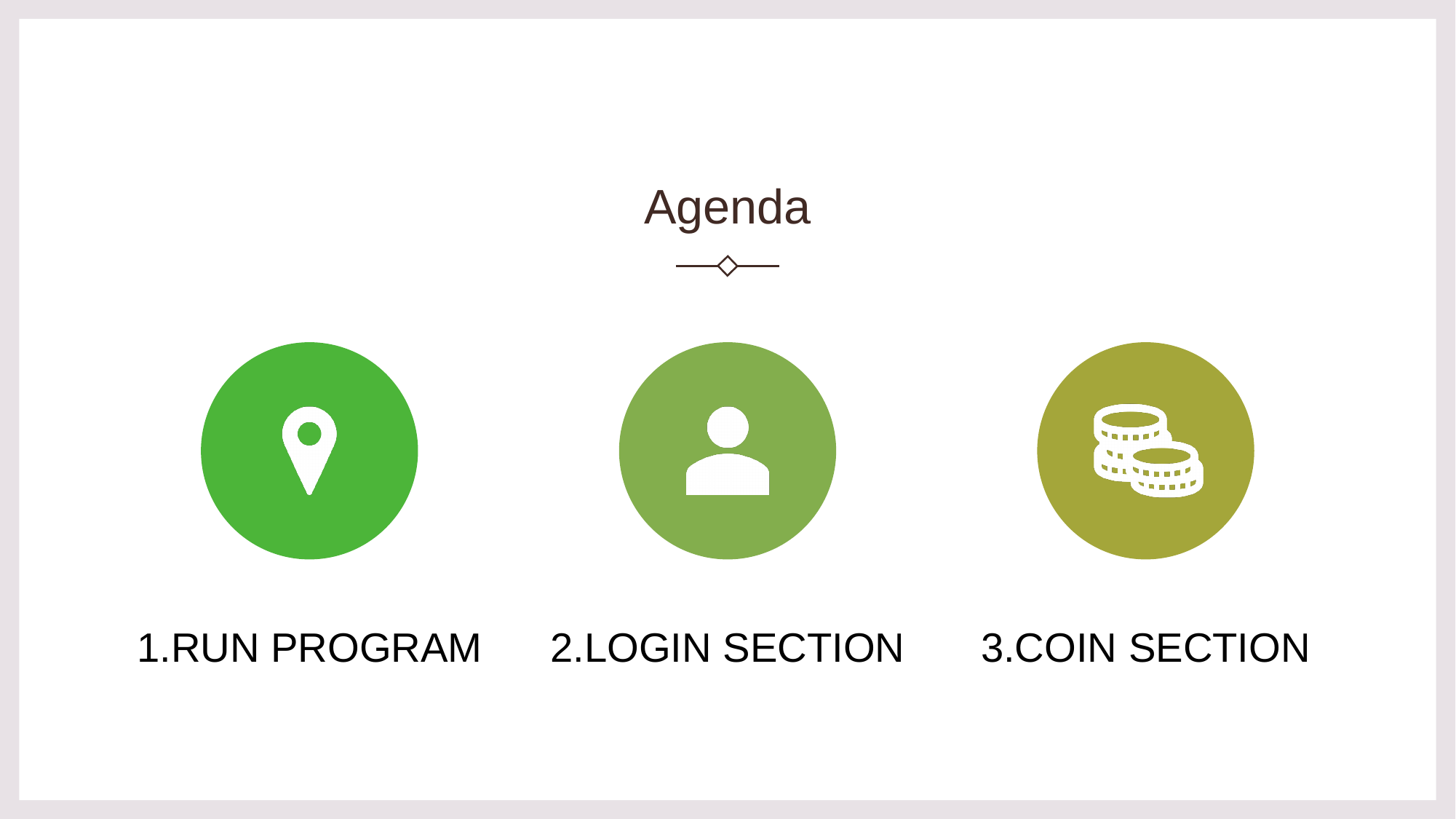

# Agenda

1.Run program
2.Login section
3.Coin section